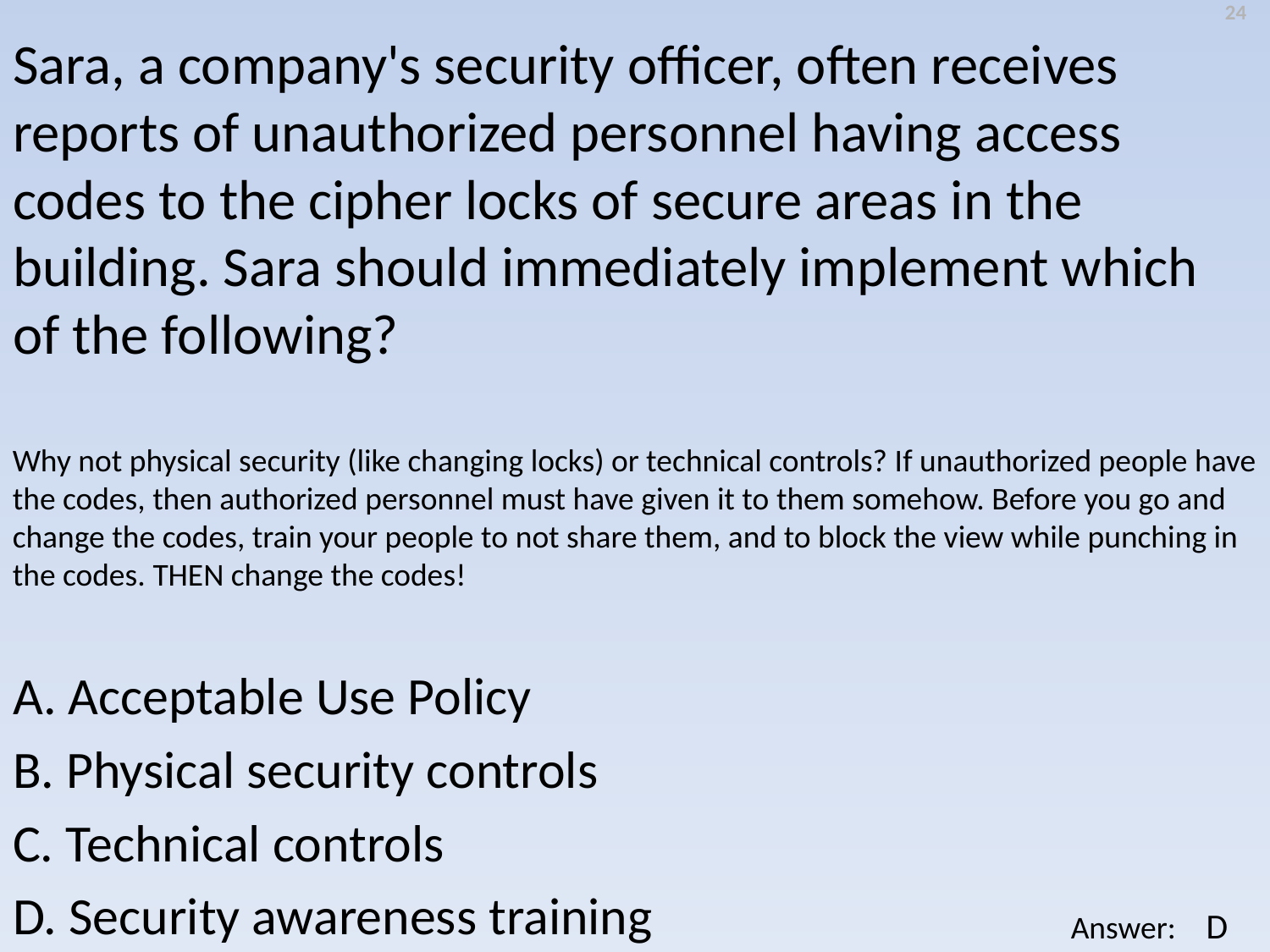

24
Sara, a company's security officer, often receives reports of unauthorized personnel having access codes to the cipher locks of secure areas in the building. Sara should immediately implement which of the following?
Why not physical security (like changing locks) or technical controls? If unauthorized people have the codes, then authorized personnel must have given it to them somehow. Before you go and change the codes, train your people to not share them, and to block the view while punching in the codes. THEN change the codes!
A. Acceptable Use Policy
B. Physical security controls
C. Technical controls
D. Security awareness training
D